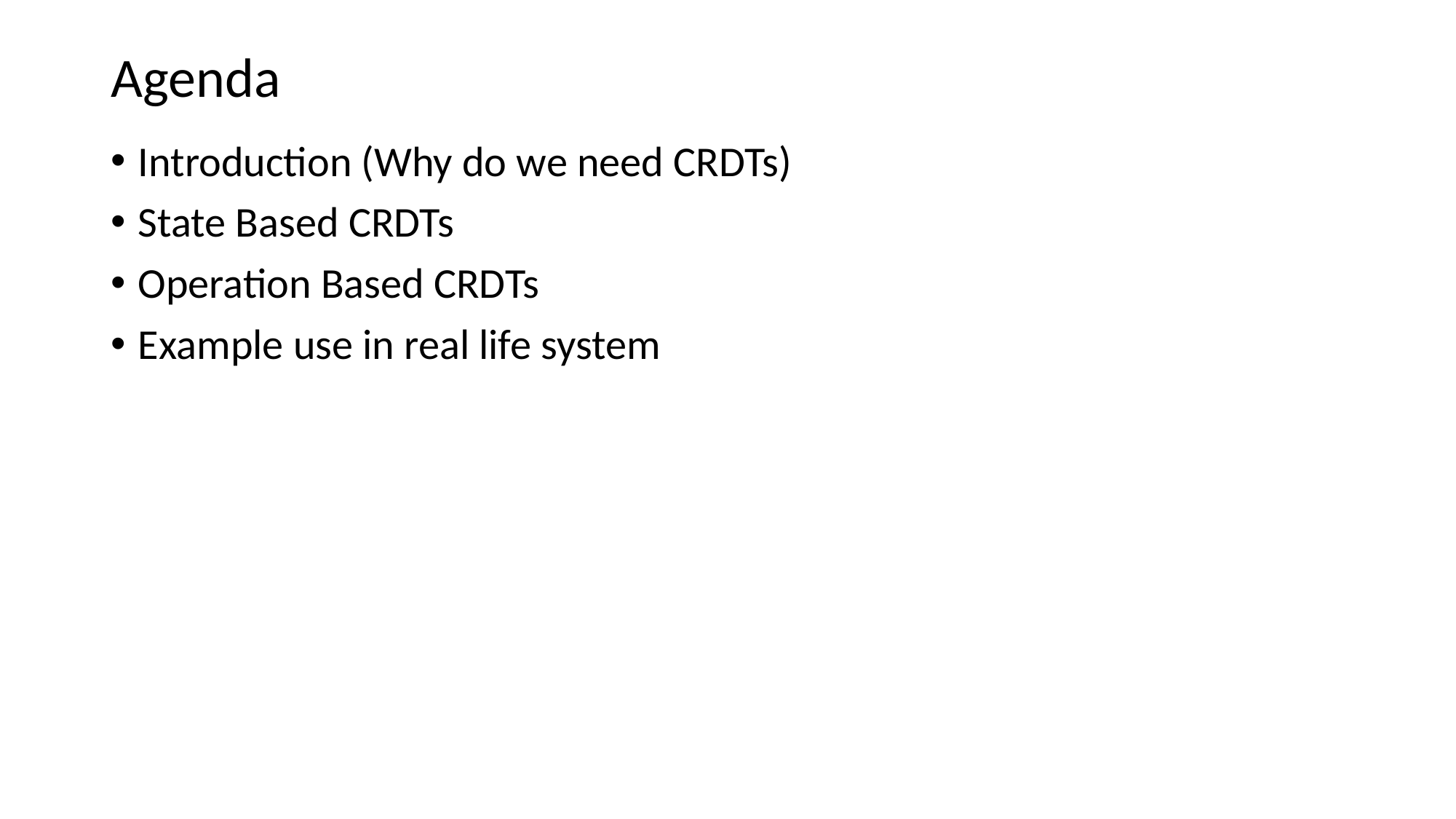

# Agenda
Introduction (Why do we need CRDTs)
State Based CRDTs
Operation Based CRDTs
Example use in real life system